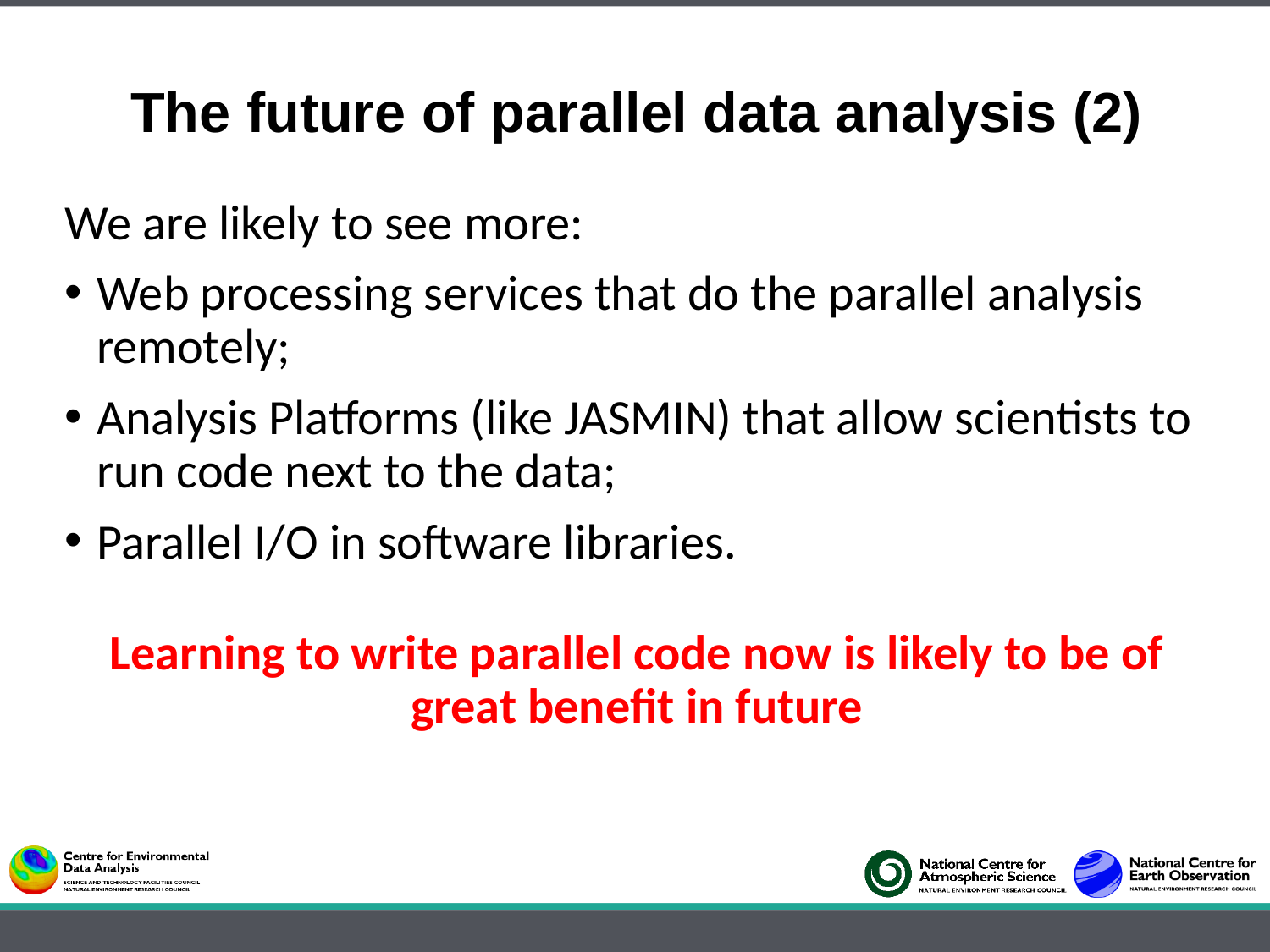

# The future of parallel data analysis (2)
We are likely to see more:
Web processing services that do the parallel analysis remotely;
Analysis Platforms (like JASMIN) that allow scientists to run code next to the data;
Parallel I/O in software libraries.

Learning to write parallel code now is likely to be of great benefit in future